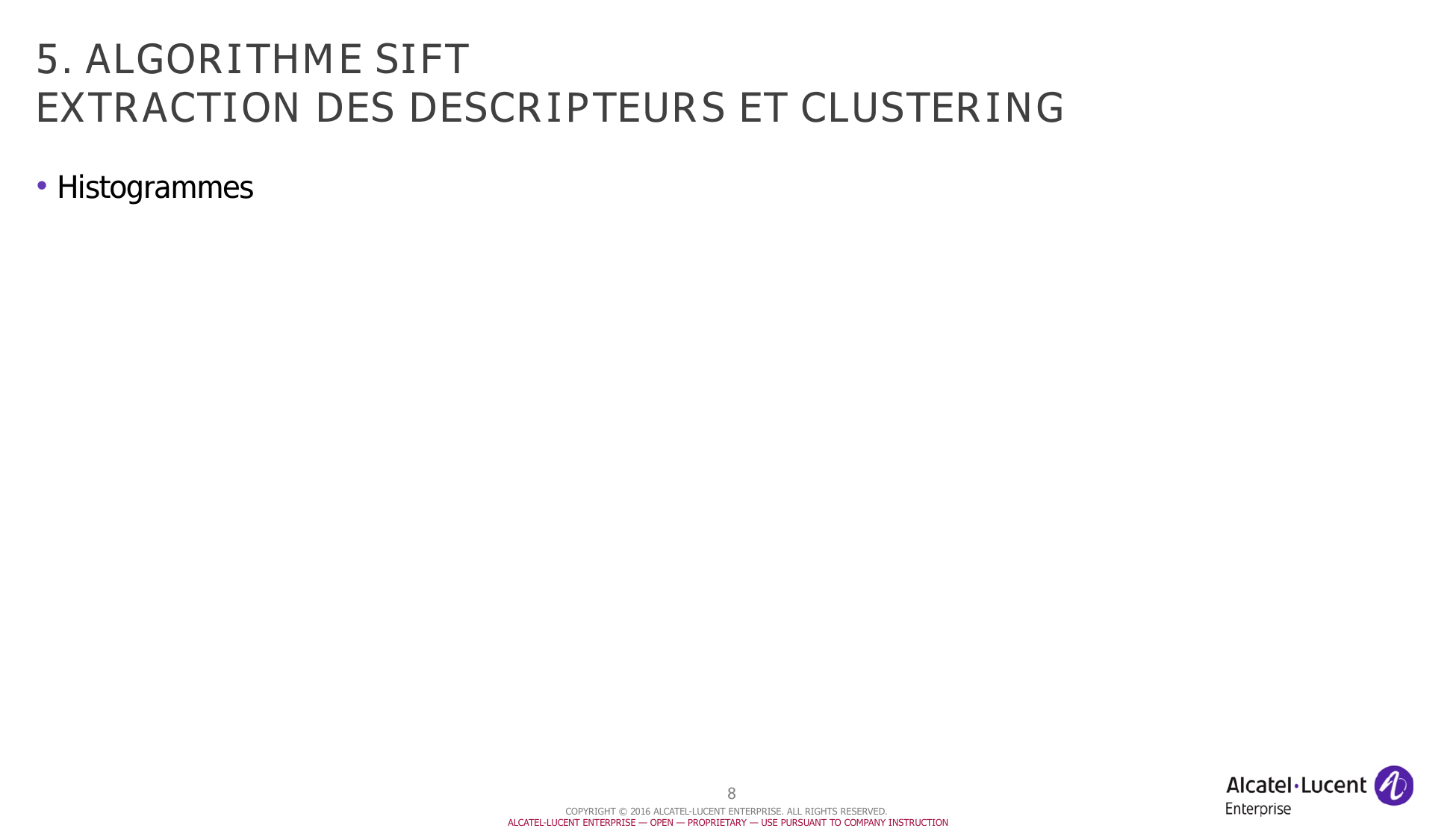

# 5. Algorithme SIFT Extraction des descripteurs et clustering
Histogrammes